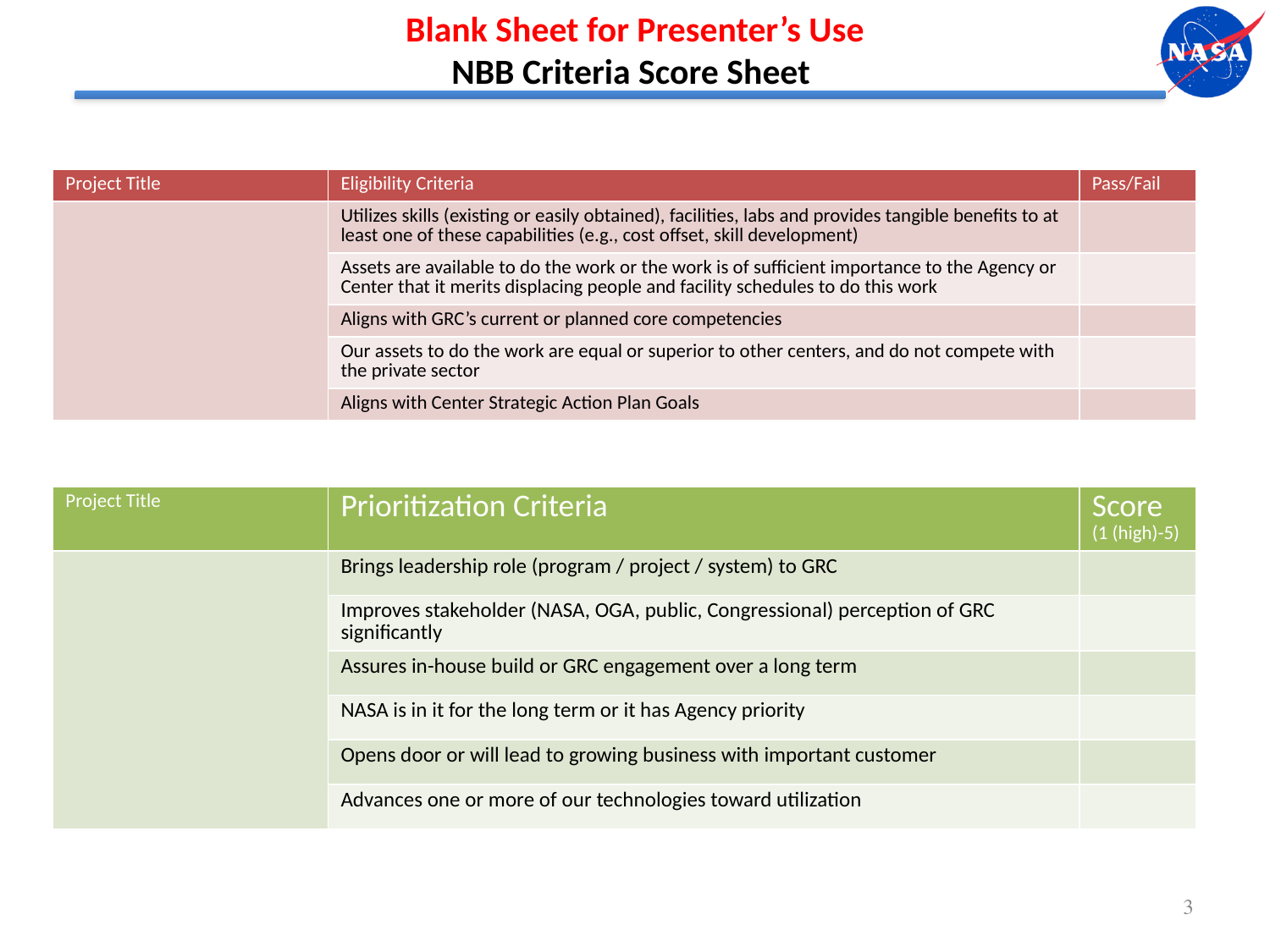

# Blank Sheet for Presenter’s Use NBB Criteria Score Sheet
| Project Title | Eligibility Criteria | Pass/Fail |
| --- | --- | --- |
|  | Utilizes skills (existing or easily obtained), facilities, labs and provides tangible benefits to at least one of these capabilities (e.g., cost offset, skill development) |  |
|  | Assets are available to do the work or the work is of sufficient importance to the Agency or Center that it merits displacing people and facility schedules to do this work |  |
|  | Aligns with GRC’s current or planned core competencies |  |
|  | Our assets to do the work are equal or superior to other centers, and do not compete with the private sector |  |
|  | Aligns with Center Strategic Action Plan Goals |  |
| Project Title | Prioritization Criteria | Score (1 (high)-5) |
| --- | --- | --- |
|  | Brings leadership role (program / project / system) to GRC |  |
|  | Improves stakeholder (NASA, OGA, public, Congressional) perception of GRC significantly |  |
|  | Assures in-house build or GRC engagement over a long term |  |
|  | NASA is in it for the long term or it has Agency priority |  |
|  | Opens door or will lead to growing business with important customer |  |
|  | Advances one or more of our technologies toward utilization |  |
3